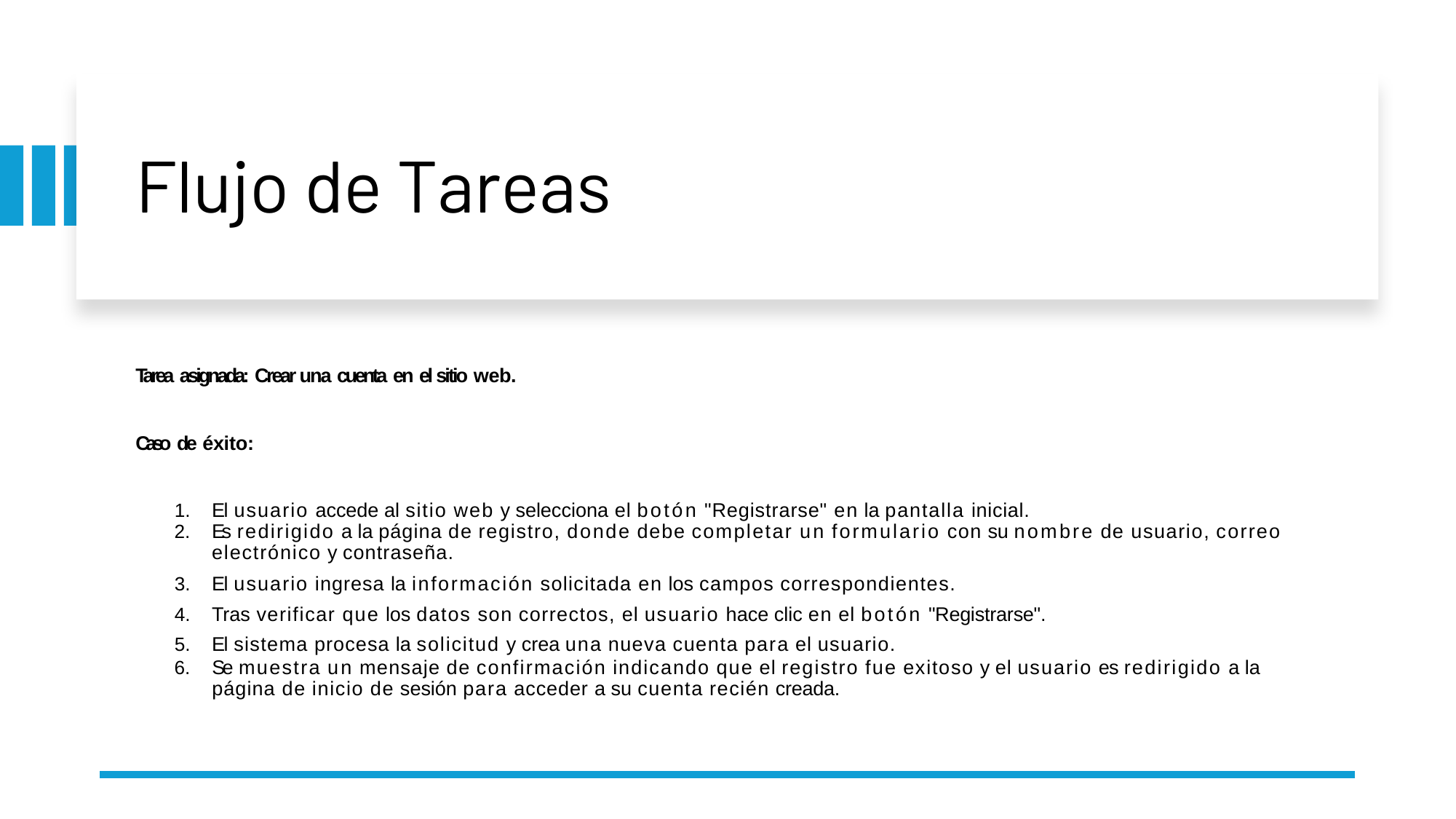

# Flujo de Tareas

Tarea asignada: Crear una cuenta en el sitio web.

Caso de éxito:

El usuario accede al sitio web y selecciona el botón "Registrarse" en la pantalla inicial.
Es redirigido a la página de registro, donde debe completar un formulario con su nombre de usuario, correo electrónico y contraseña.
El usuario ingresa la información solicitada en los campos correspondientes.
Tras verificar que los datos son correctos, el usuario hace clic en el botón "Registrarse".
El sistema procesa la solicitud y crea una nueva cuenta para el usuario.
Se muestra un mensaje de confirmación indicando que el registro fue exitoso y el usuario es redirigido a la página de inicio de sesión para acceder a su cuenta recién creada.